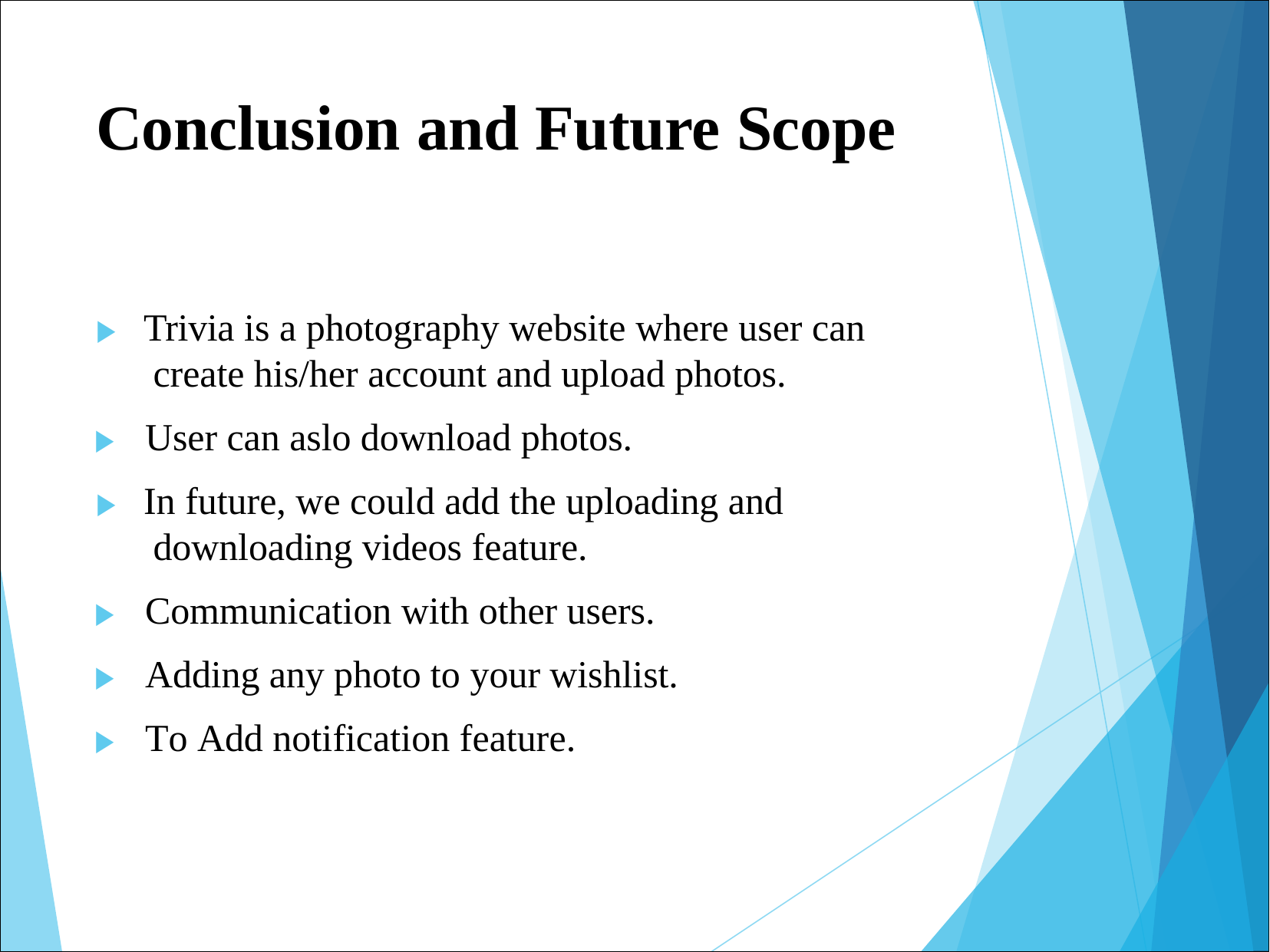

# Conclusion and Future Scope
▶	Trivia is a photography website where user can  create his/her account and upload photos.
▶	User can aslo download photos.
▶	In future, we could add the uploading and  downloading videos feature.
▶	Communication with other users.
▶	Adding any photo to your wishlist.
▶	To Add notification feature.